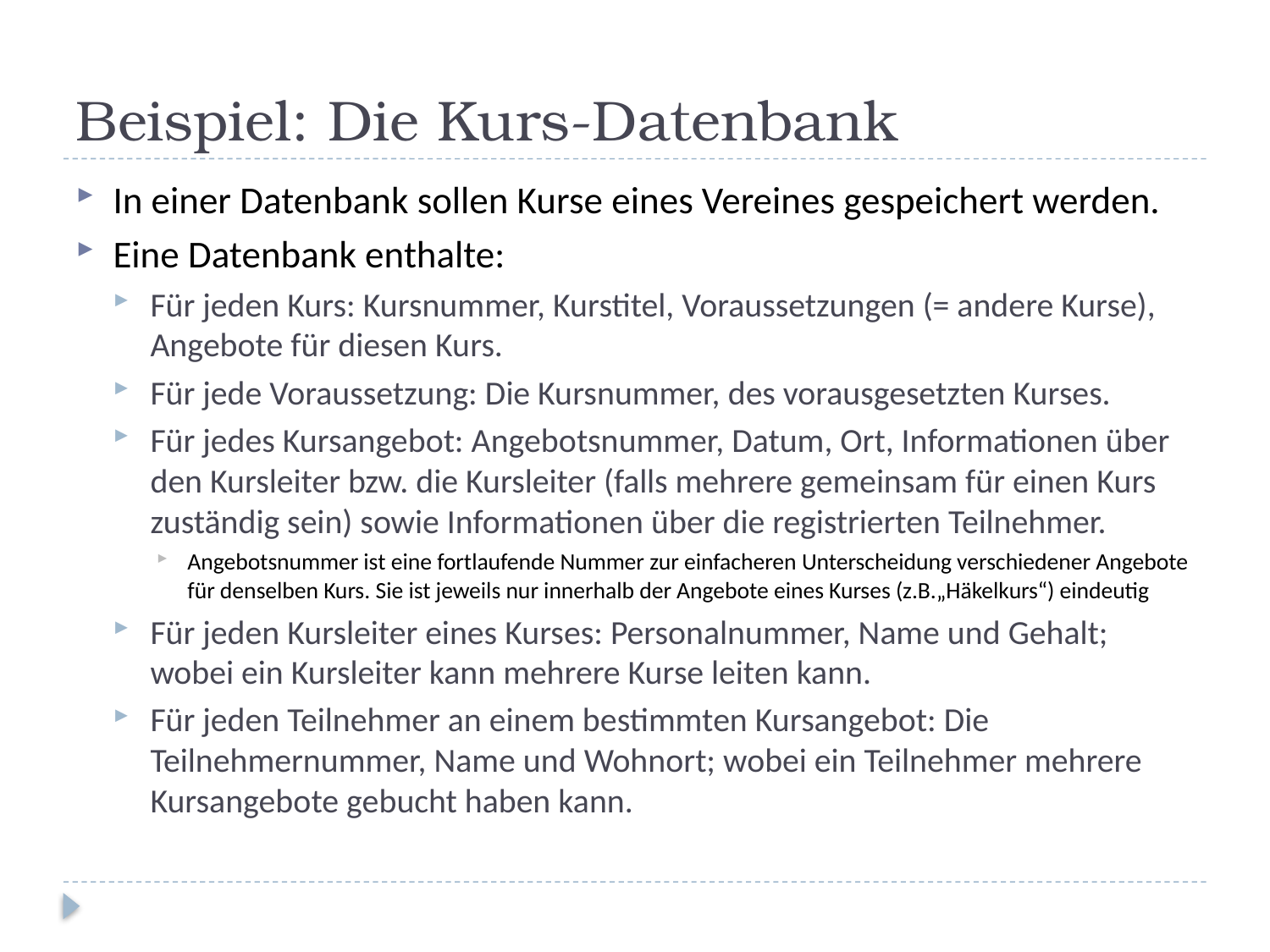

# Beispiel: Die Kurs-Datenbank
In einer Datenbank sollen Kurse eines Vereines gespeichert werden.
Eine Datenbank enthalte:
Für jeden Kurs: Kursnummer, Kurstitel, Voraussetzungen (= andere Kurse), Angebote für diesen Kurs.
Für jede Voraussetzung: Die Kursnummer, des vorausgesetzten Kurses.
Für jedes Kursangebot: Angebotsnummer, Datum, Ort, Informationen über den Kursleiter bzw. die Kursleiter (falls mehrere gemeinsam für einen Kurs zuständig sein) sowie Informationen über die registrierten Teilnehmer.
Angebotsnummer ist eine fortlaufende Nummer zur einfacheren Unterscheidung verschiedener Angebote für denselben Kurs. Sie ist jeweils nur innerhalb der Angebote eines Kurses (z.B.„Häkelkurs“) eindeutig
Für jeden Kursleiter eines Kurses: Personalnummer, Name und Gehalt; wobei ein Kursleiter kann mehrere Kurse leiten kann.
Für jeden Teilnehmer an einem bestimmten Kursangebot: Die Teilnehmernummer, Name und Wohnort; wobei ein Teilnehmer mehrere Kursangebote gebucht haben kann.